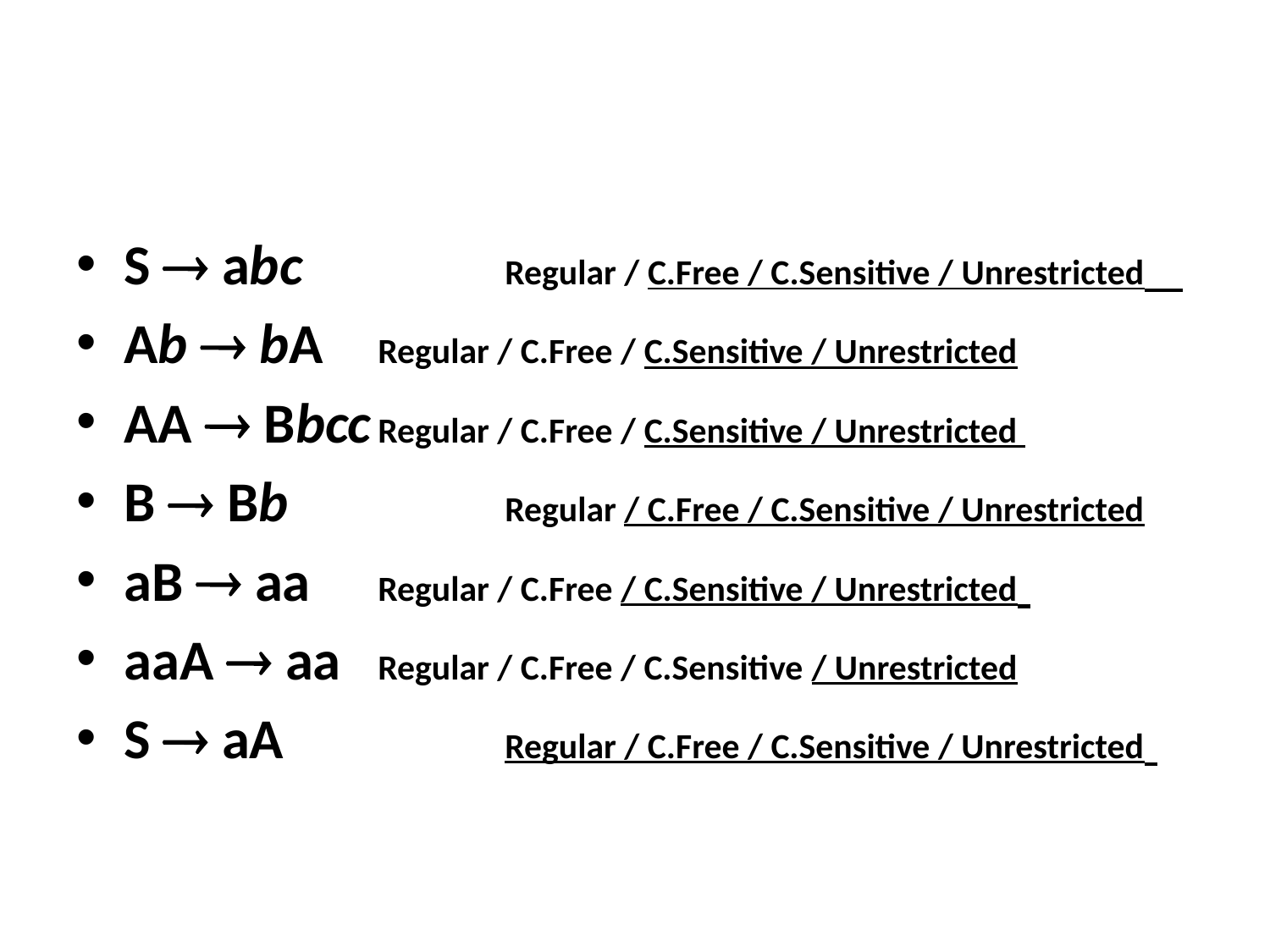

#
S → abc 		Regular / C.Free / C.Sensitive / Unrestricted
Ab → bA	Regular / C.Free / C.Sensitive / Unrestricted
AA → Bbcc	Regular / C.Free / C.Sensitive / Unrestricted
B → Bb		Regular / C.Free / C.Sensitive / Unrestricted
aB → aa 	Regular / C.Free / C.Sensitive / Unrestricted
aaA → aa 	Regular / C.Free / C.Sensitive / Unrestricted
S → aA 		Regular / C.Free / C.Sensitive / Unrestricted